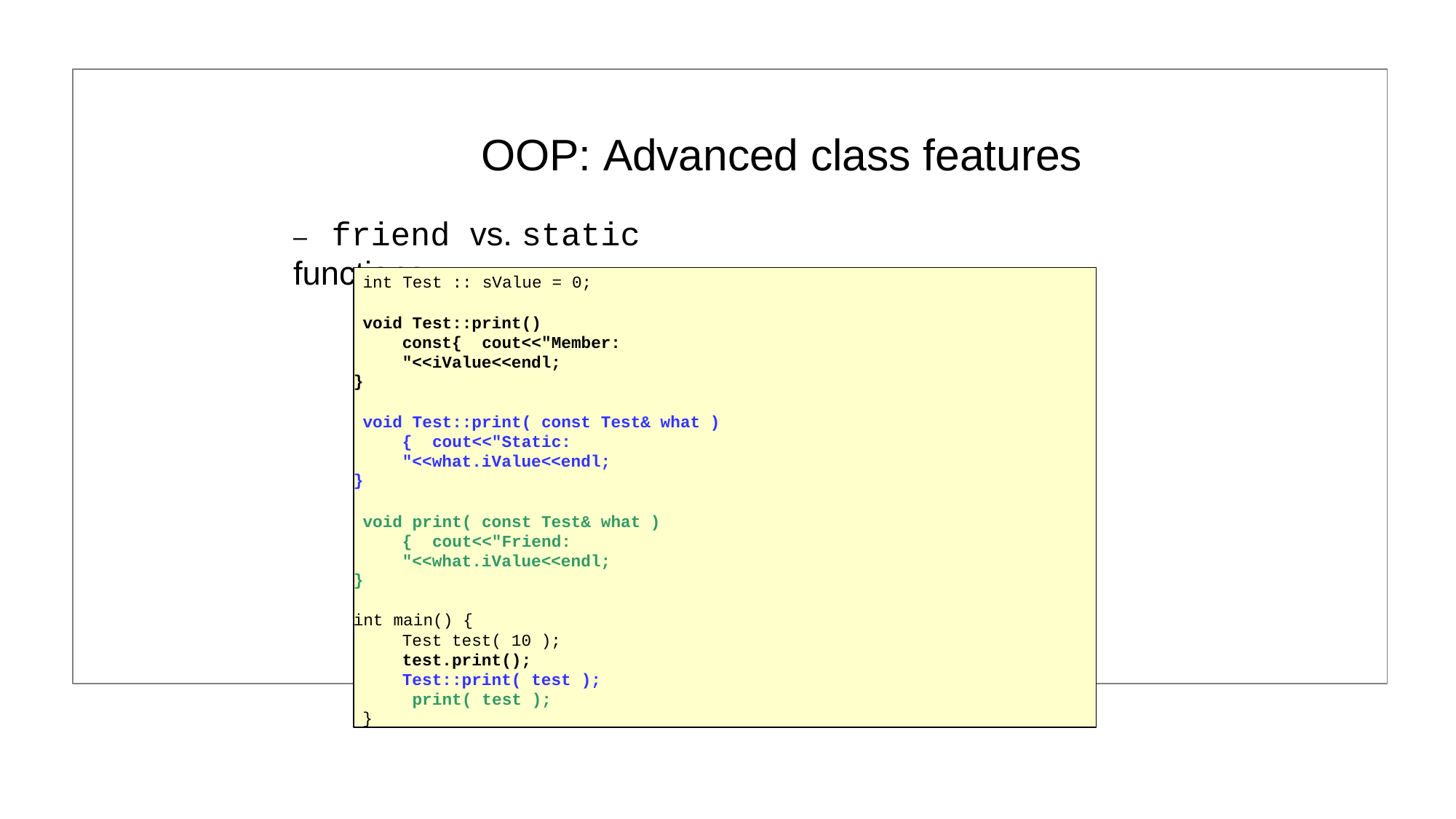

# OOP: Advanced class features
–	friend vs. static functions
int Test :: sValue = 0;

void Test::print() const{  cout<<"Member: "<<iValue<<endl;
}

void Test::print( const Test& what ){  cout<<"Static: "<<what.iValue<<endl;
}

void print( const Test& what ){  cout<<"Friend: "<<what.iValue<<endl;
}

int main() {
Test test( 10 );  test.print();  Test::print( test );  print( test );
}